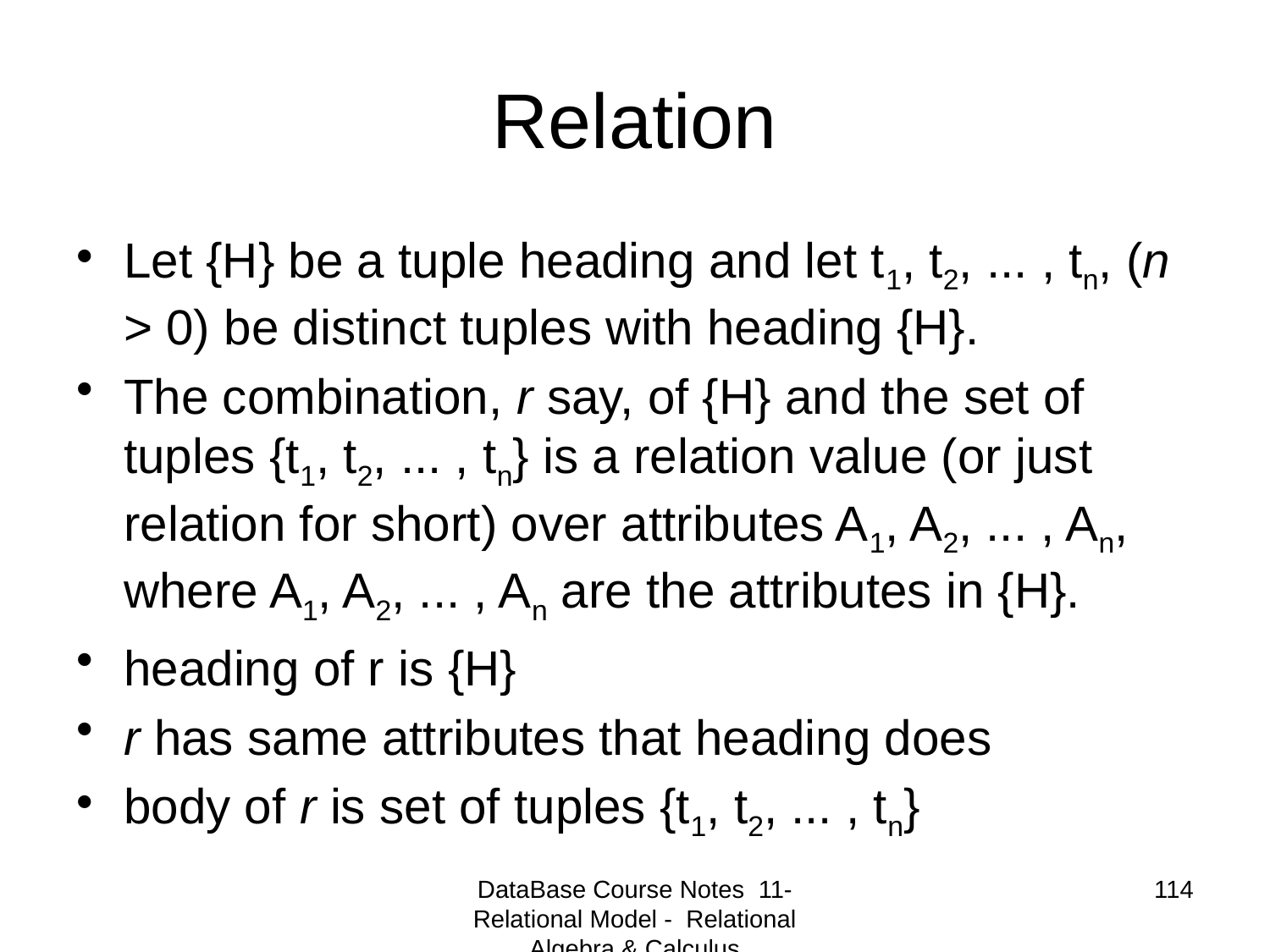

# Relation
Let {H} be a tuple heading and let t1, t2, ... , tn, (n > 0) be distinct tuples with heading {H}.
The combination, r say, of {H} and the set of tuples {t1, t2, ... , tn} is a relation value (or just relation for short) over attributes A1, A2, ... , An, where A1, A2, ... , An are the attributes in {H}.
heading of r is {H}
r has same attributes that heading does
body of r is set of tuples {t1, t2, ... , tn}
DataBase Course Notes  11- Relational Model -  Relational Algebra & Calculus
114